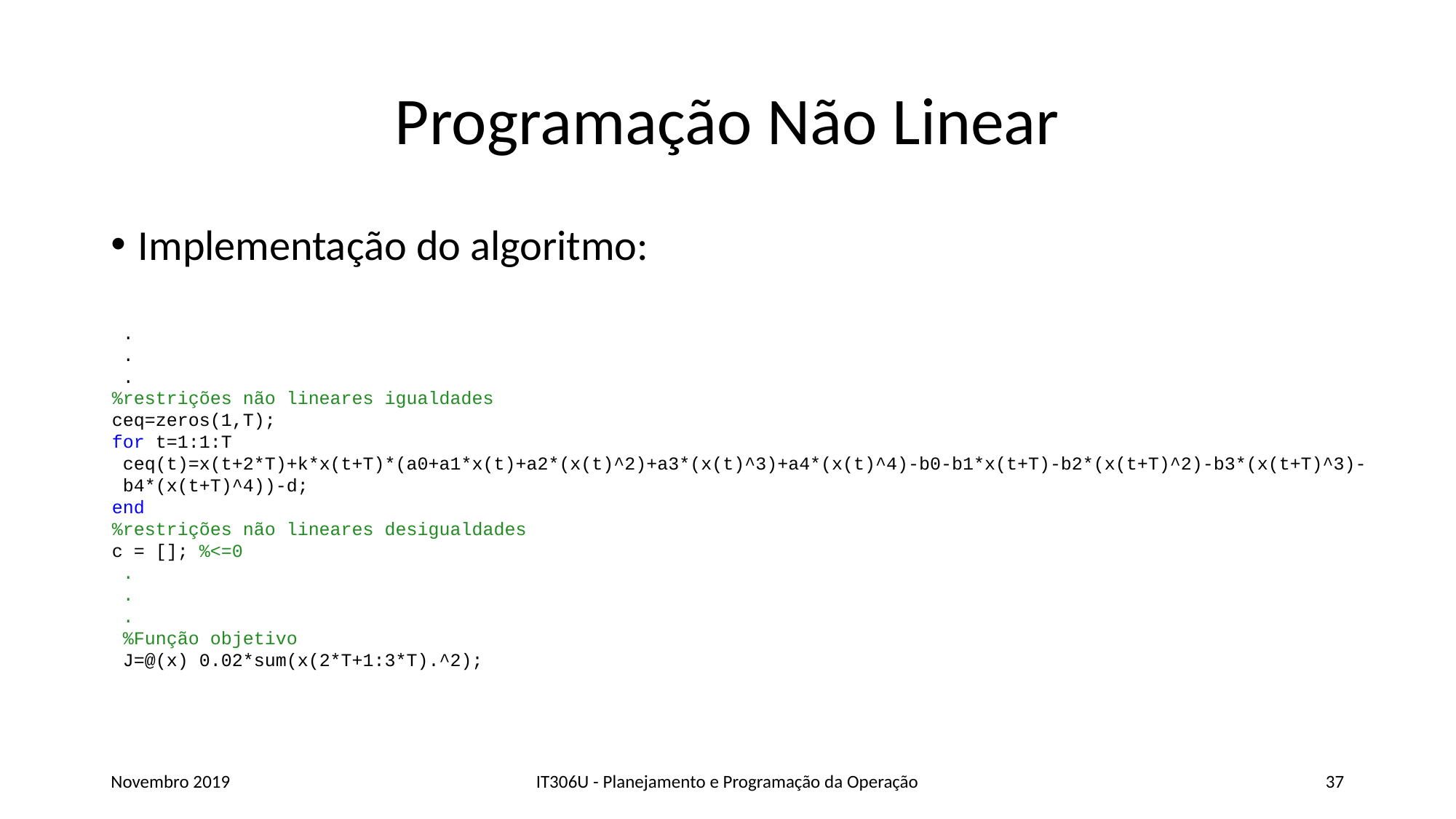

# Programação Não Linear
Implementação do algoritmo:

.
.
.
    %restrições não lineares igualdades
    ceq=zeros(1,T);
    for t=1:1:T
ceq(t)=x(t+2*T)+k*x(t+T)*(a0+a1*x(t)+a2*(x(t)^2)+a3*(x(t)^3)+a4*(x(t)^4)-b0-b1*x(t+T)-b2*(x(t+T)^2)-b3*(x(t+T)^3)-b4*(x(t+T)^4))-d;
    end
    %restrições não lineares desigualdades
    c = []; %<=0
.
.
.
%Função objetivo
J=@(x) 0.02*sum(x(2*T+1:3*T).^2);

Novembro 2019
IT306U - Planejamento e Programação da Operação
37